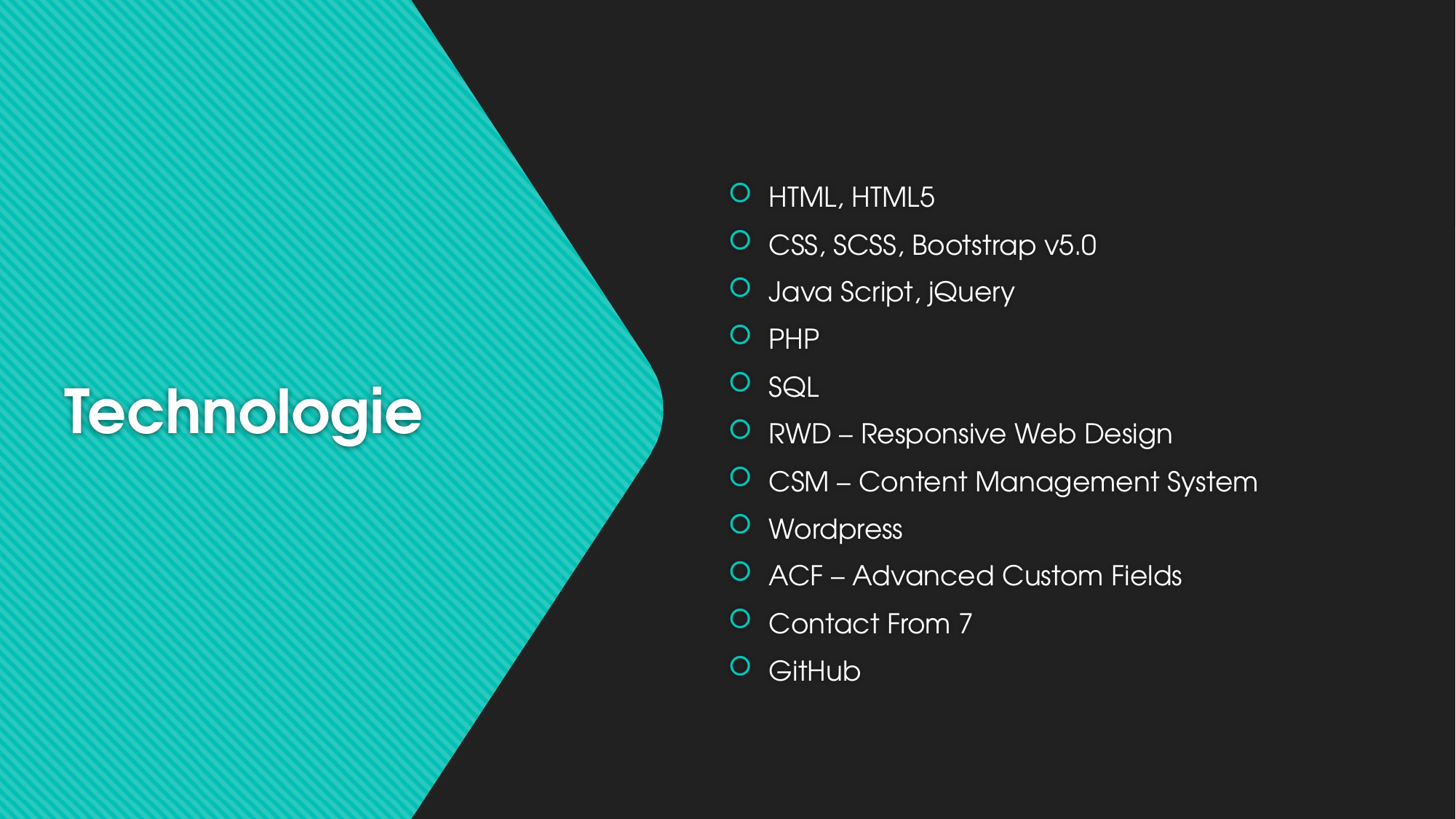

# Technologie

HTML, HTML5
CSS, SCSS, Bootstrap v5.0
Java Script, jQuery
PHP
SQL
RWD – Responsive Web Design
CSM – Content Management System
Wordpress
ACF – Advanced Custom Fields
Contact From 7
GitHub